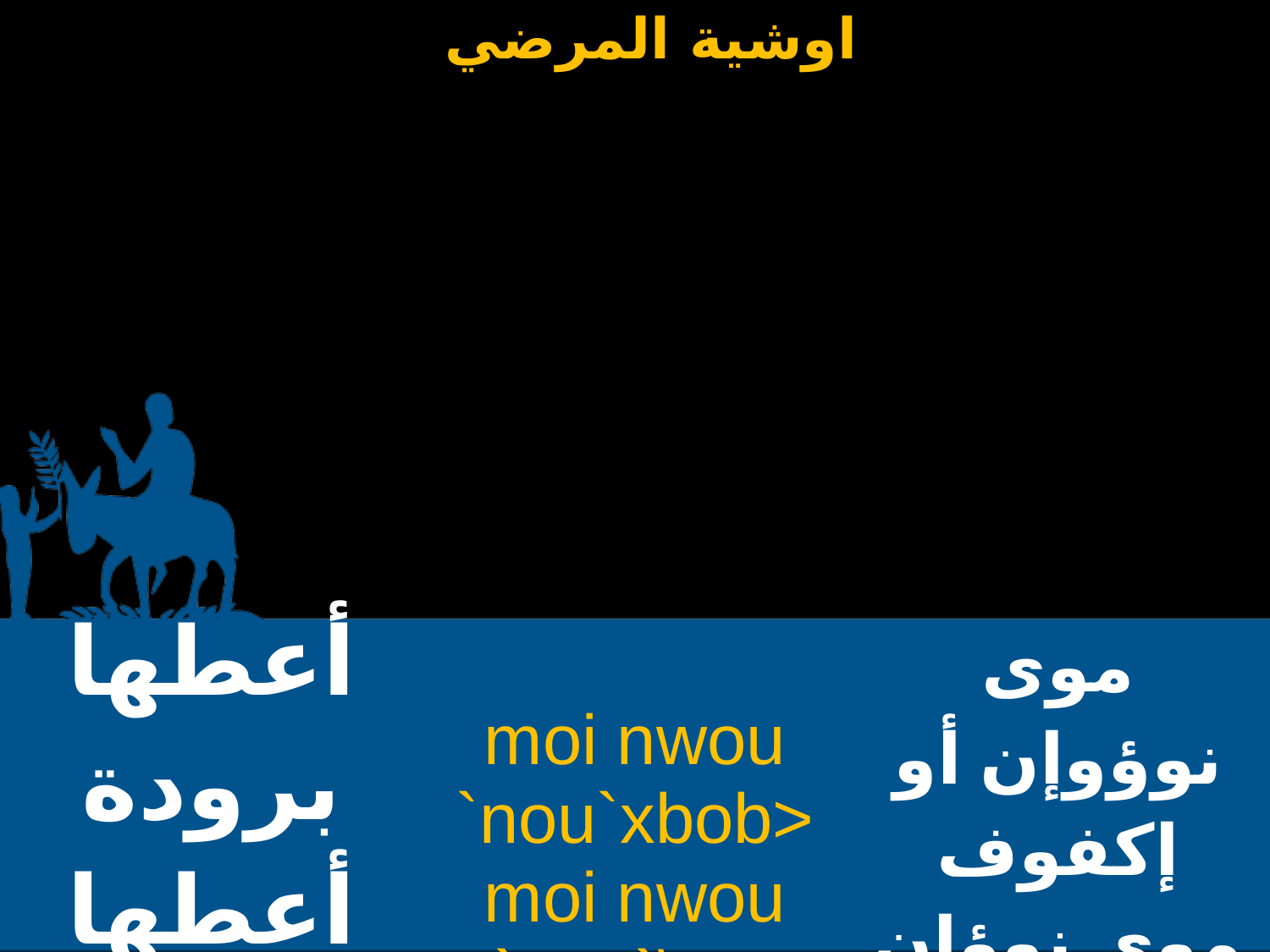

| أعطها برودة أعطها نعمة | moi nwou `nou`xbob> moi nwou `nou`\mot | موى نوؤوإن أو إكفوف موى نوؤإن أوإهموت |
| --- | --- | --- |